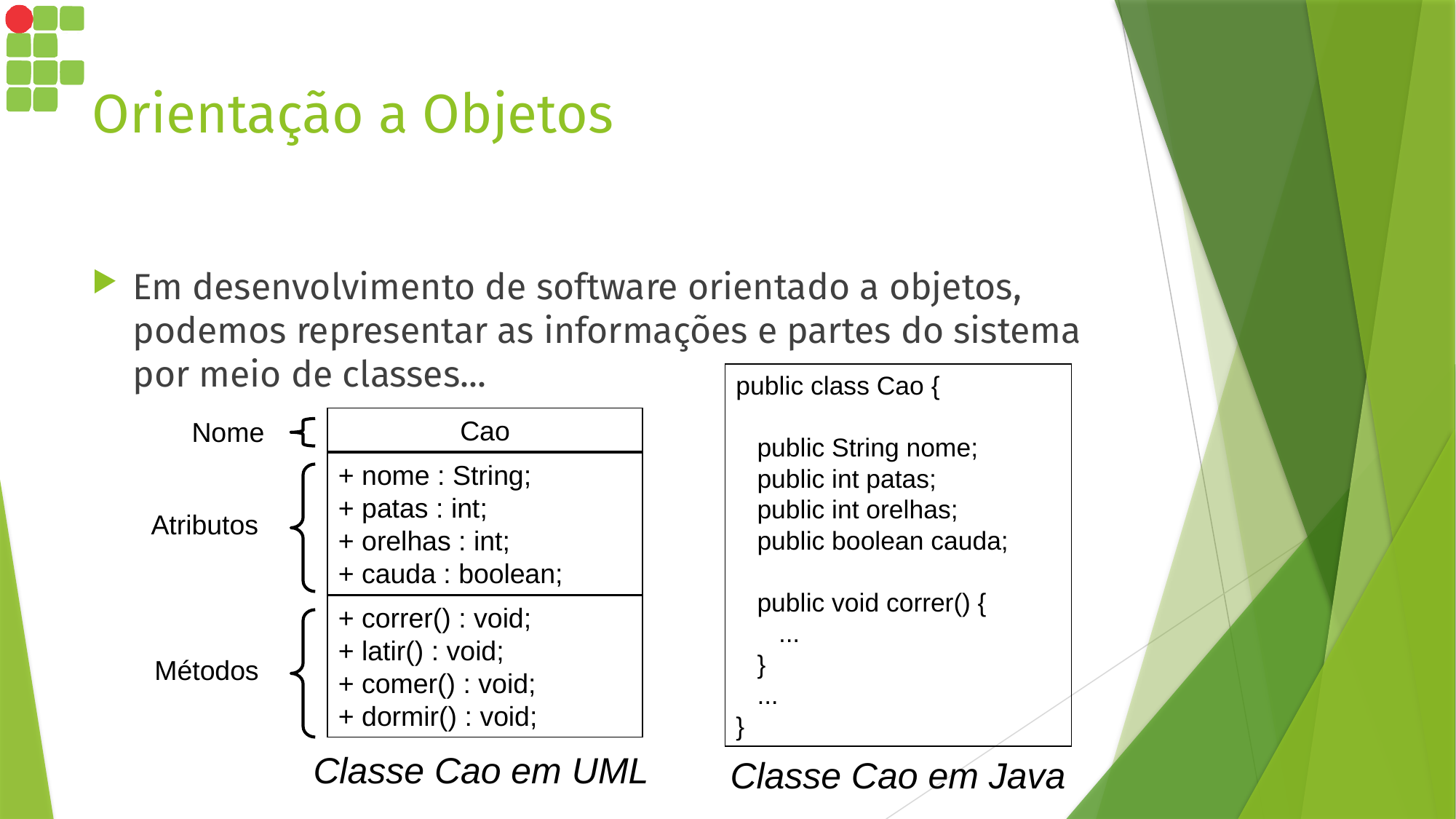

# Orientação a Objetos
Em desenvolvimento de software orientado a objetos, podemos representar as informações e partes do sistema por meio de classes...
public class Cao {

   public String nome;
   public int patas;
   public int orelhas;
   public boolean cauda;

   public void correr() {
      ...
   }
   ...
}
Cao
+ nome : String;
+ patas : int;
+ orelhas : int;
+ cauda : boolean;
+ correr() : void;
+ latir() : void;
+ comer() : void;
+ dormir() : void;
Nome

Atributos

Métodos
Classe Cao em UML
Classe Cao em Java